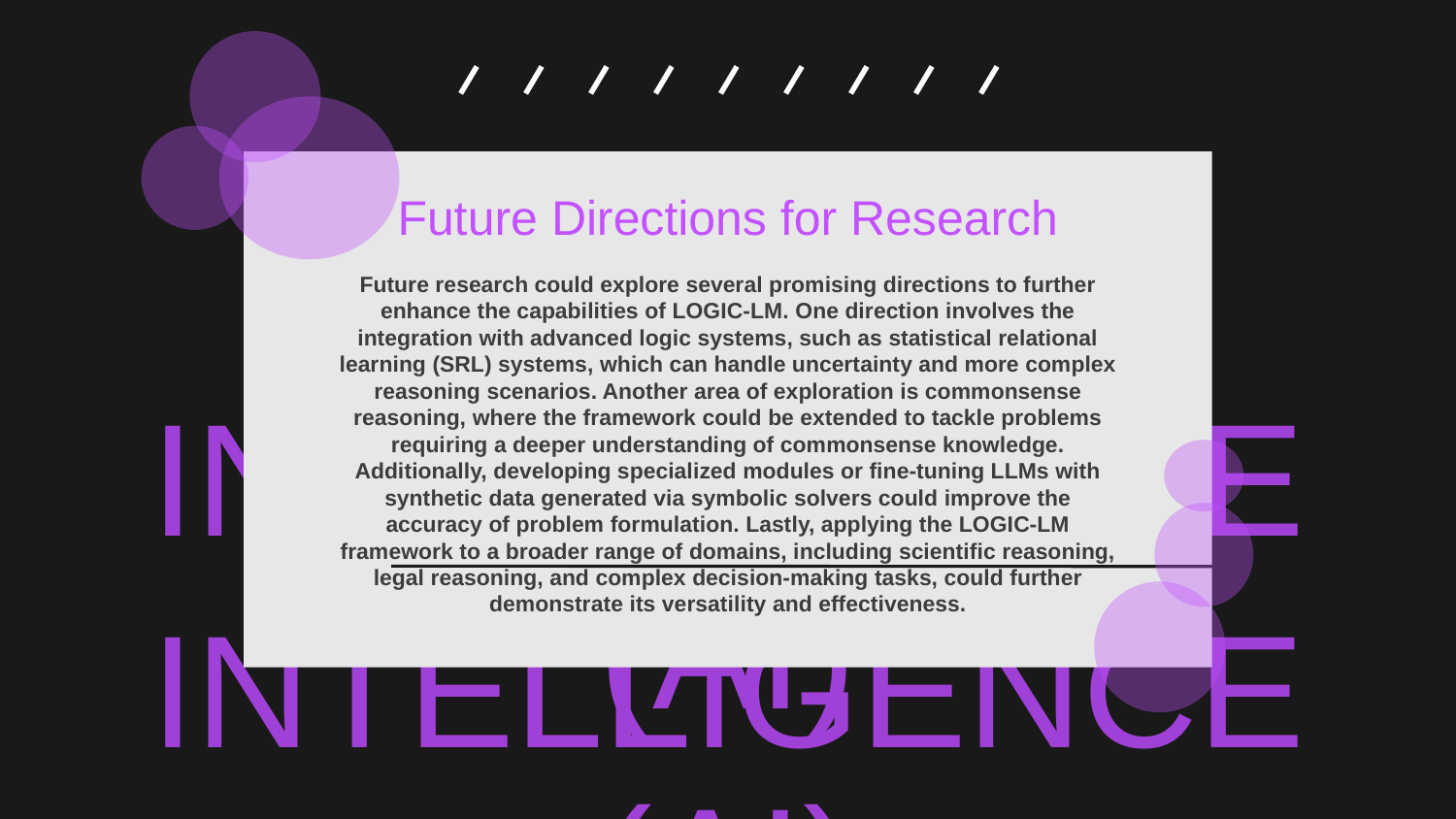

# Future Directions for Research
Future research could explore several promising directions to further enhance the capabilities of LOGIC-LM. One direction involves the integration with advanced logic systems, such as statistical relational learning (SRL) systems, which can handle uncertainty and more complex reasoning scenarios. Another area of exploration is commonsense reasoning, where the framework could be extended to tackle problems requiring a deeper understanding of commonsense knowledge. Additionally, developing specialized modules or fine-tuning LLMs with synthetic data generated via symbolic solvers could improve the accuracy of problem formulation. Lastly, applying the LOGIC-LM framework to a broader range of domains, including scientific reasoning, legal reasoning, and complex decision-making tasks, could further demonstrate its versatility and effectiveness.